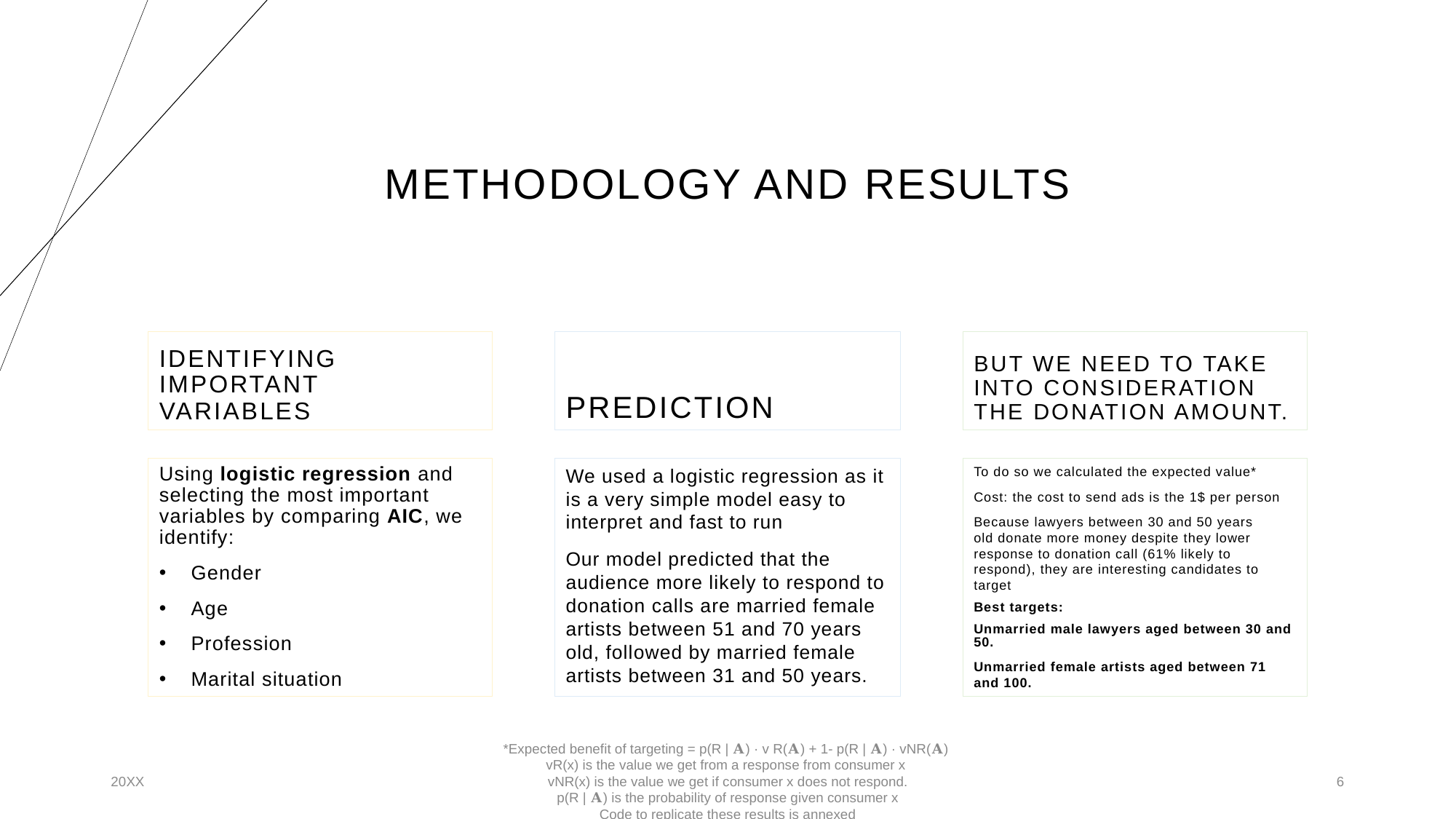

# Methodology and results
Identifying important variables
Prediction
But we need to take into consideration the donation amount.
Using logistic regression and selecting the most important variables by comparing AIC, we identify:
Gender
Age
Profession
Marital situation

We used a logistic regression as it is a very simple model easy to interpret and fast to run
Our model predicted that the audience more likely to respond to donation calls are married female artists between 51 and 70 years old, followed by married female artists between 31 and 50 years.
To do so we calculated the expected value*
Cost: the cost to send ads is the 1$ per person
Because lawyers between 30 and 50 years old donate more money despite they lower response to donation call (61% likely to respond), they are interesting candidates to target
Best targets:
Unmarried male lawyers aged between 30 and 50.
Unmarried female artists aged between 71 and 100.

20XX
*Expected benefit of targeting = p(R | 𝐀) · v R(𝐀) + 1- p(R | 𝐀) · vNR(𝐀)
vR(x) is the value we get from a response from consumer x
 vNR(x) is the value we get if consumer x does not respond.
p(R | 𝐀) is the probability of response given consumer x
Code to replicate these results is annexed
6